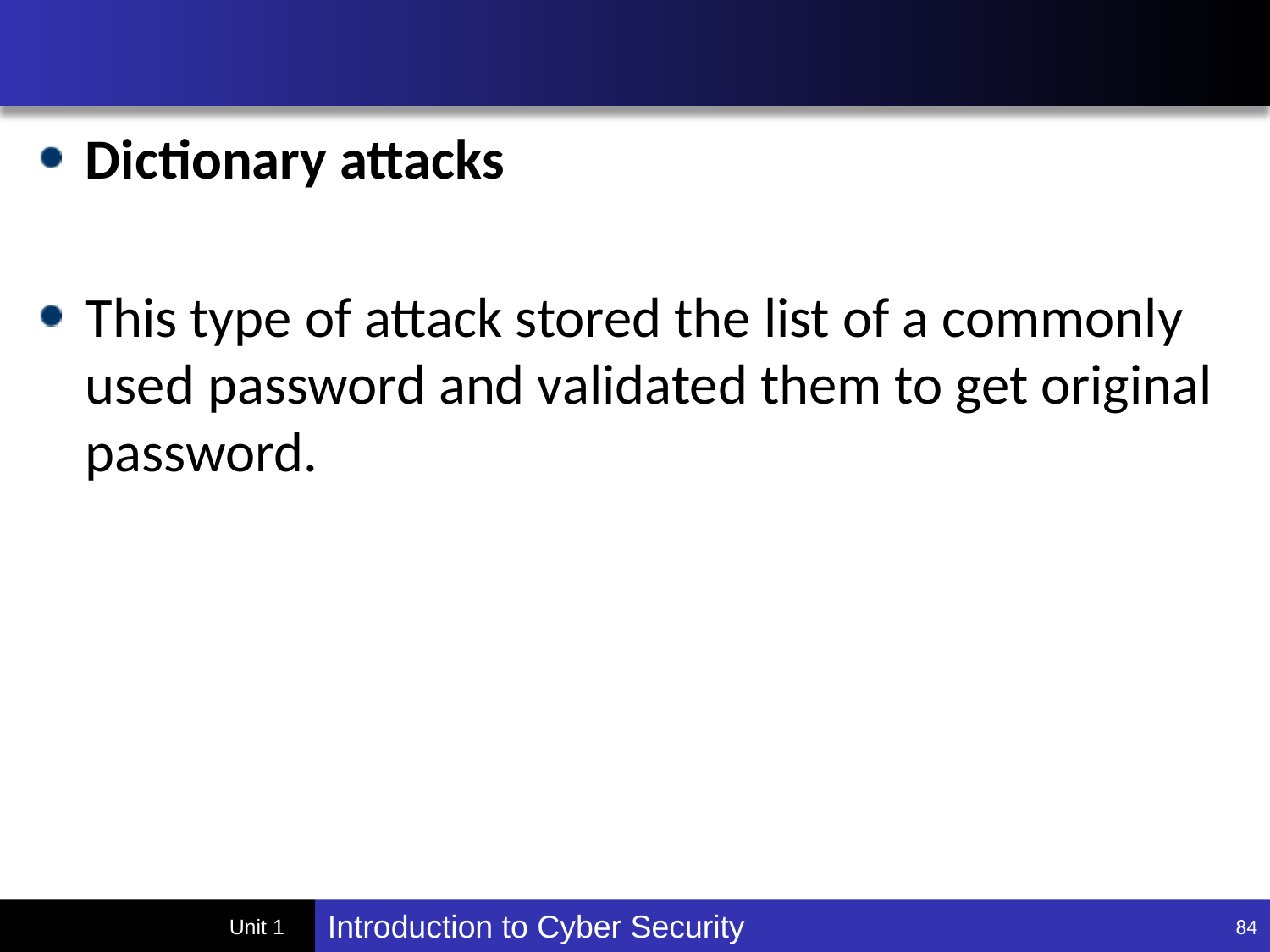

#
Dictionary attacks

This type of attack stored the list of a commonly used password and validated them to get original password.

84